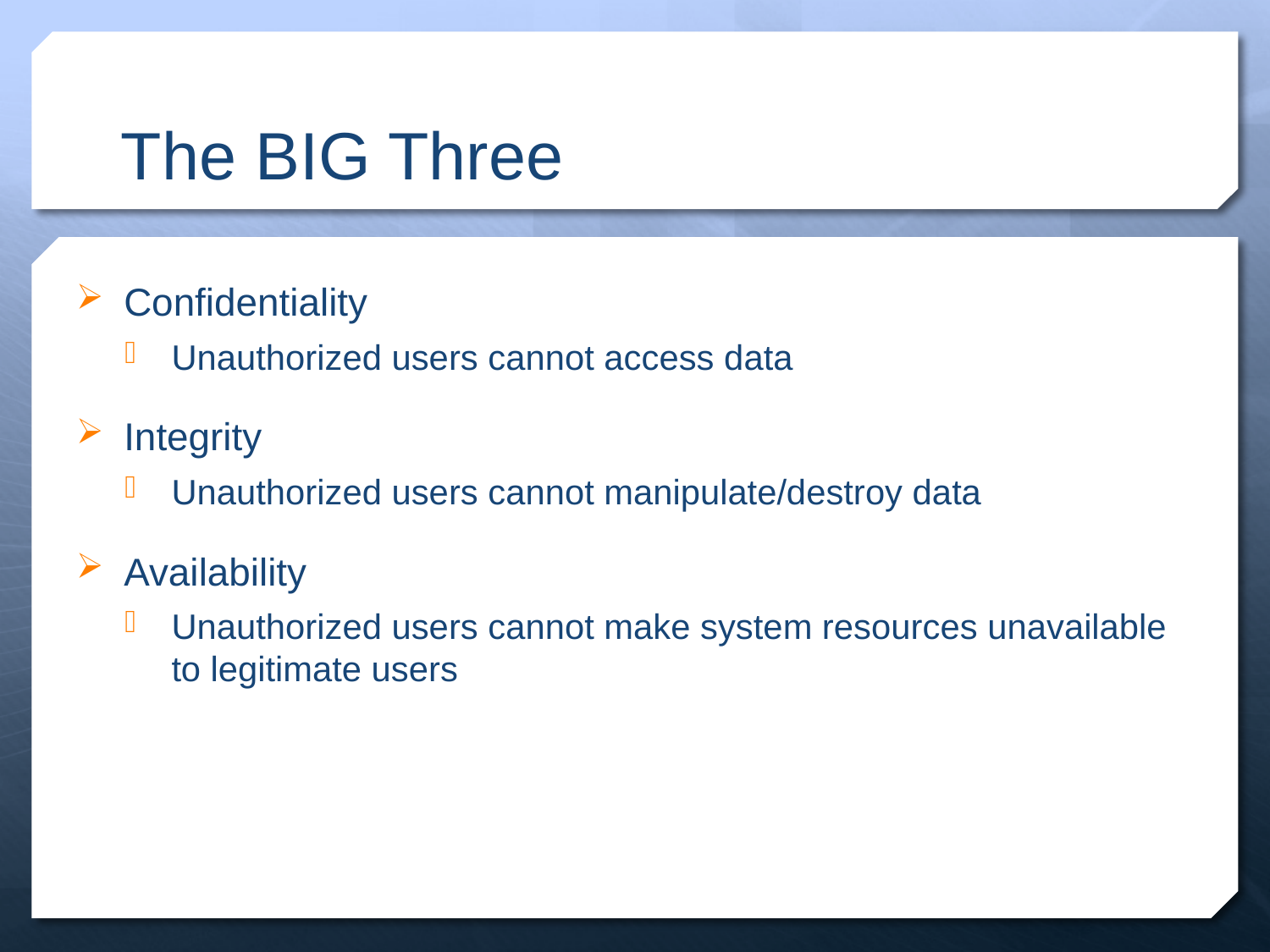

# The BIG Three
Confidentiality
Unauthorized users cannot access data
Integrity
Unauthorized users cannot manipulate/destroy data
Availability
Unauthorized users cannot make system resources unavailable to legitimate users